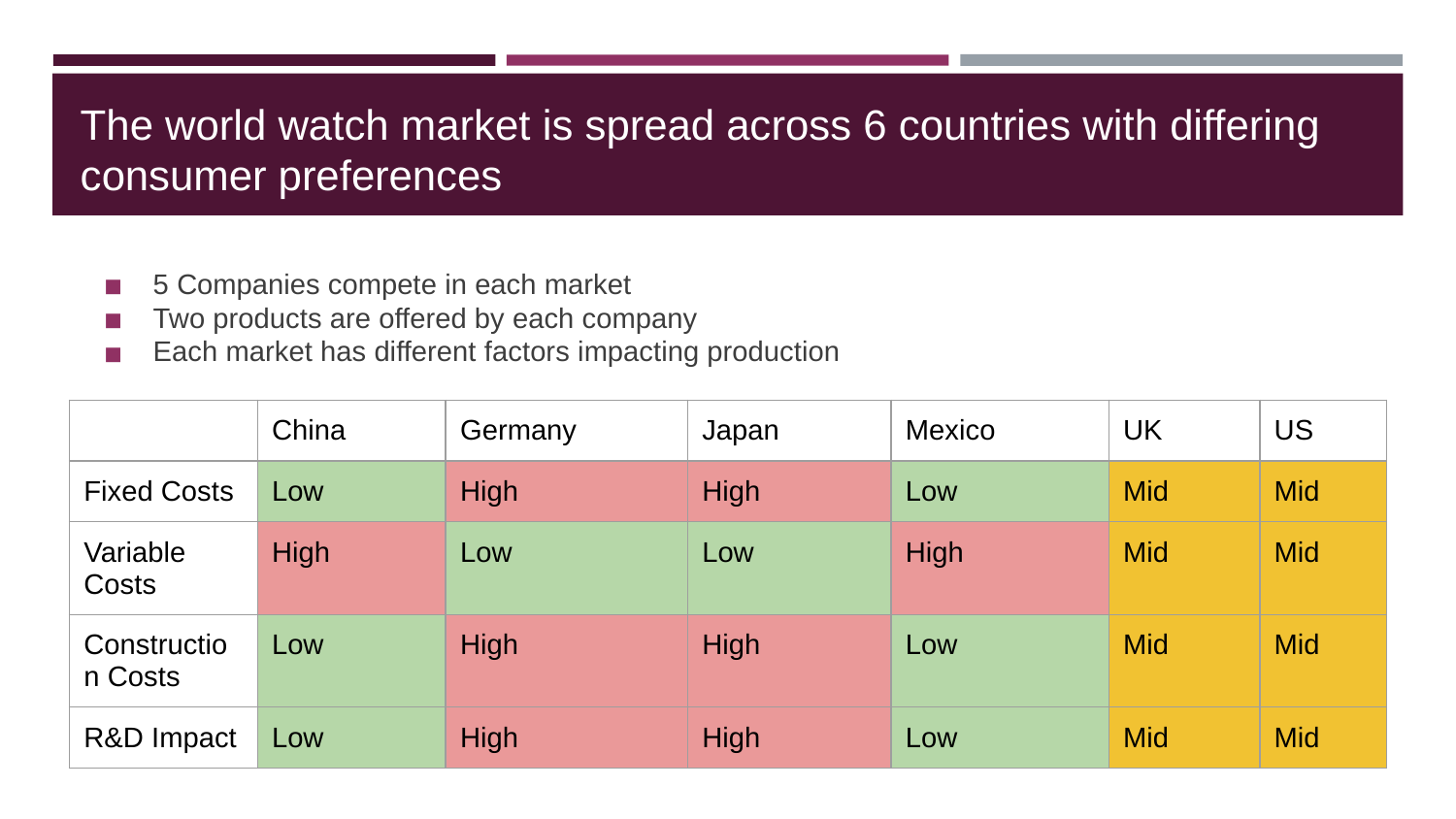

# The world watch market is spread across 6 countries with differing consumer preferences
5 Companies compete in each market
Two products are offered by each company
Each market has different factors impacting production
|  | China | Germany | Japan | Mexico | UK | US |
| --- | --- | --- | --- | --- | --- | --- |
| Fixed Costs | Low | High | High | Low | Mid | Mid |
| Variable Costs | High | Low | Low | High | Mid | Mid |
| Construction Costs | Low | High | High | Low | Mid | Mid |
| R&D Impact | Low | High | High | Low | Mid | Mid |